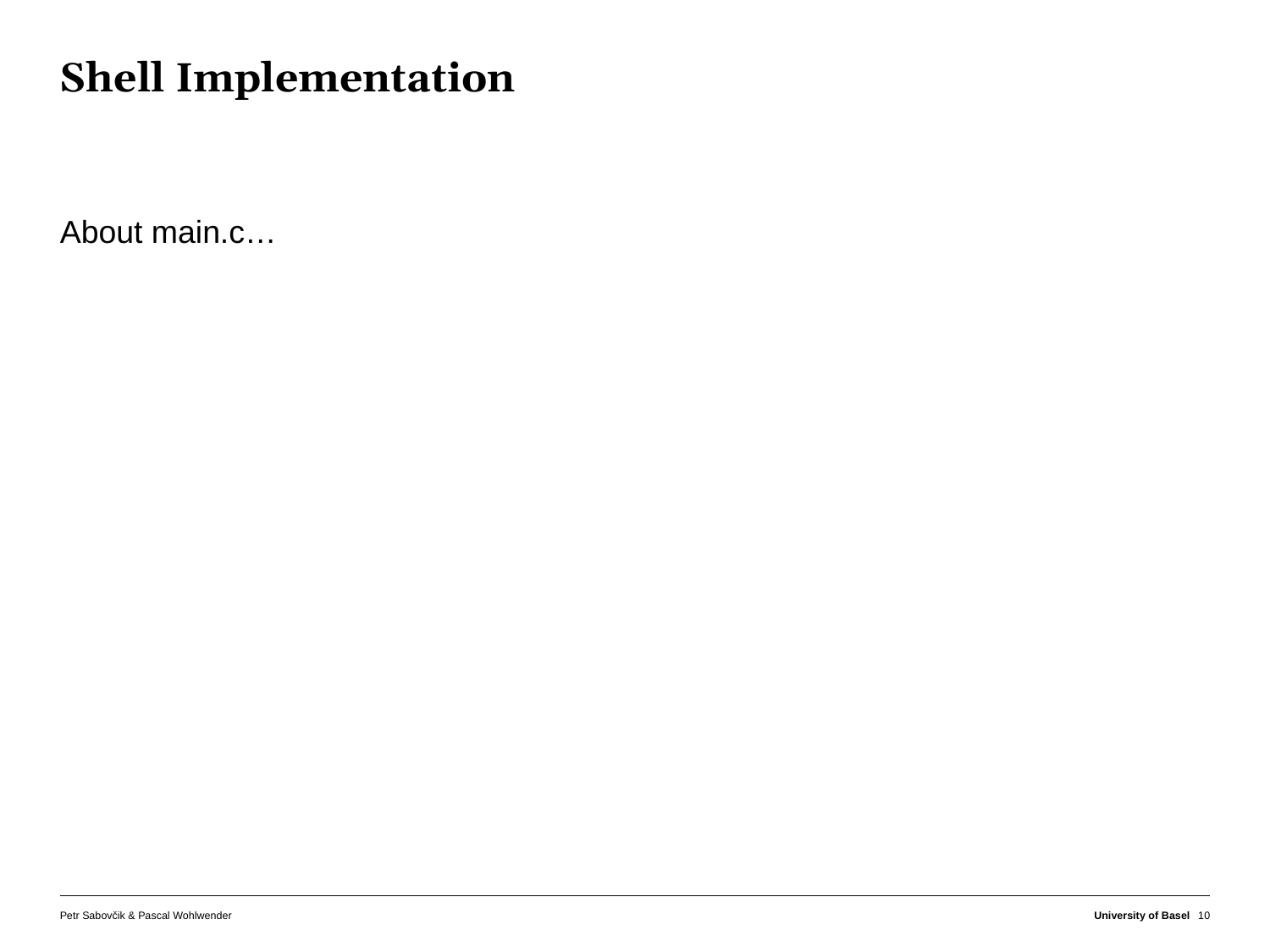

# Shell Implementation
About main.c…
Petr Sabovčik & Pascal Wohlwender
University of Basel
10